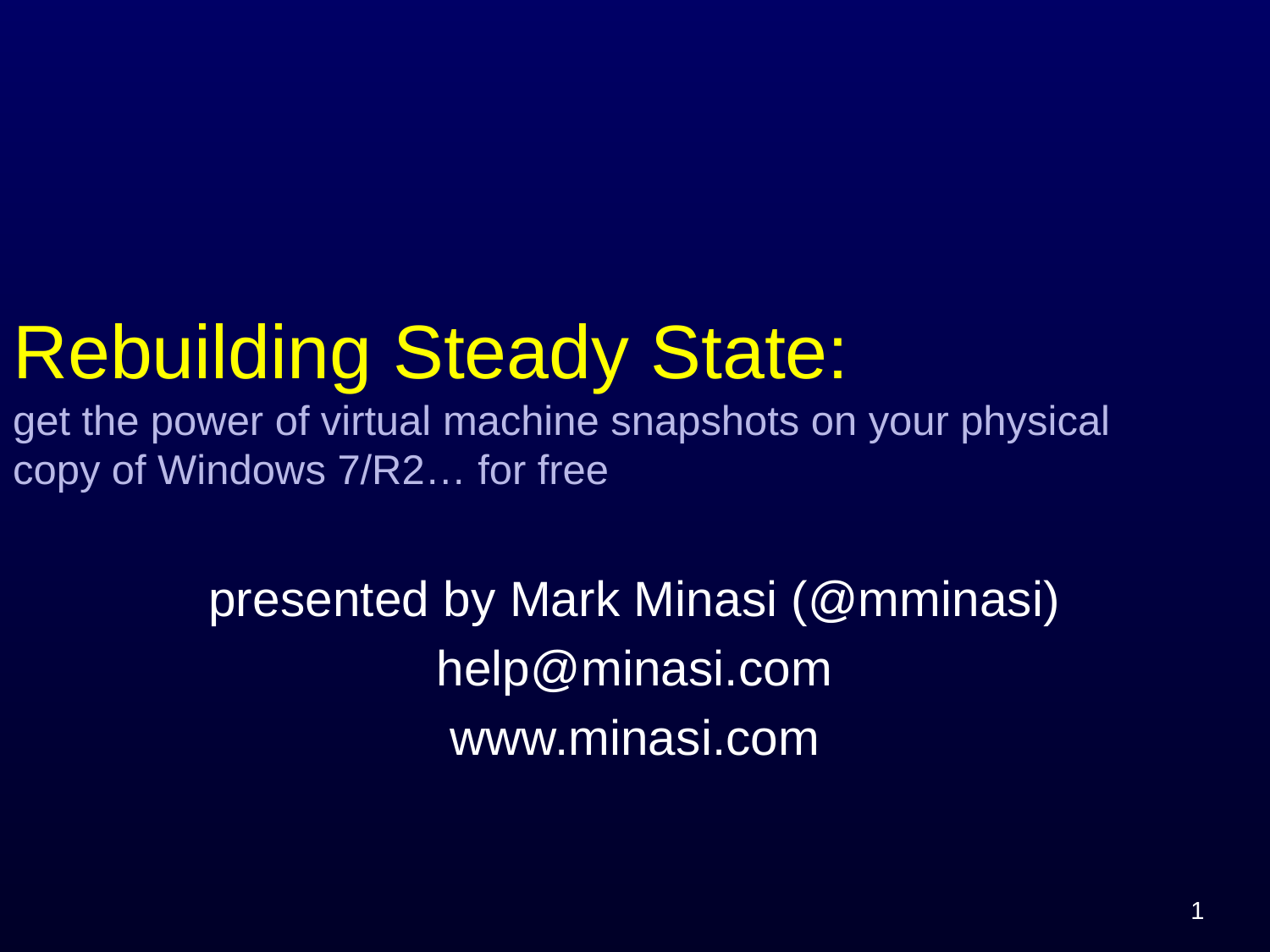

# Rebuilding Steady State: get the power of virtual machine snapshots on your physical copy of Windows 7/R2… for free
presented by Mark Minasi (@mminasi)
help@minasi.com
www.minasi.com

1